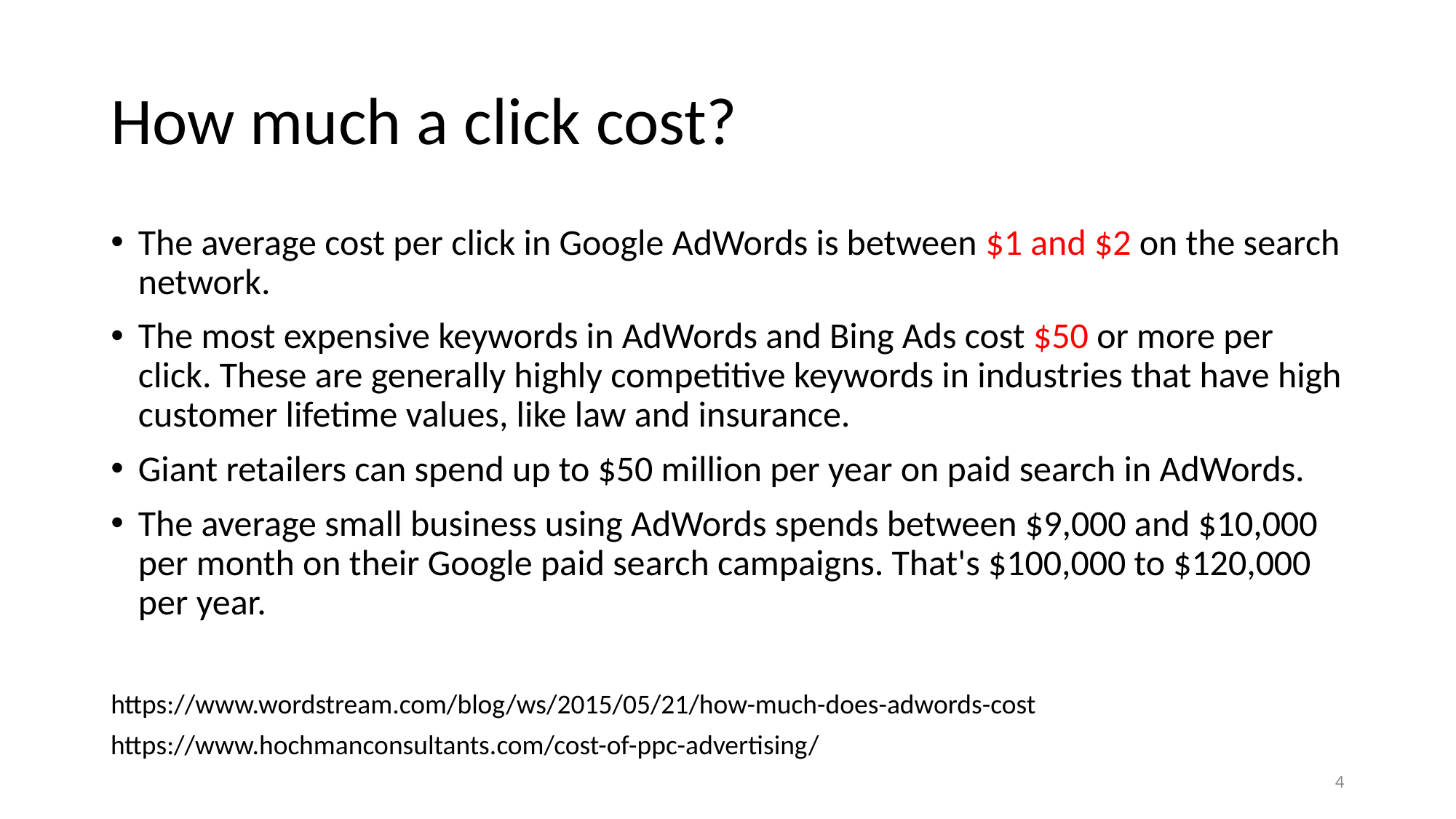

# How much a click cost?
The average cost per click in Google AdWords is between $1 and $2 on the search network.
The most expensive keywords in AdWords and Bing Ads cost $50 or more per click. These are generally highly competitive keywords in industries that have high customer lifetime values, like law and insurance.
Giant retailers can spend up to $50 million per year on paid search in AdWords.
The average small business using AdWords spends between $9,000 and $10,000 per month on their Google paid search campaigns. That's $100,000 to $120,000 per year.
https://www.wordstream.com/blog/ws/2015/05/21/how-much-does-adwords-cost
https://www.hochmanconsultants.com/cost-of-ppc-advertising/
4